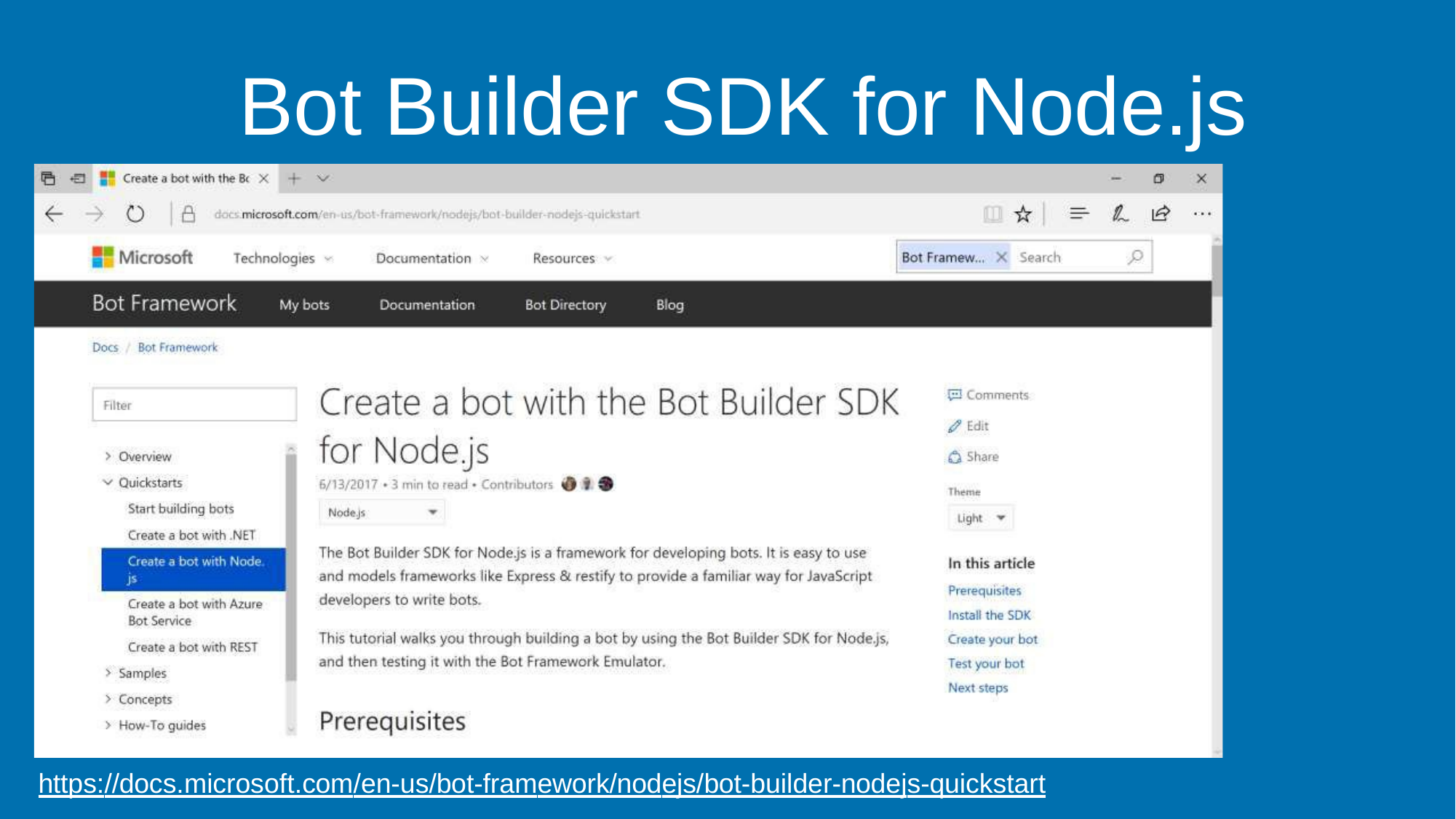

# Bot Builder SDK for Node.js

https://docs.microsoft.com/en-us/bot-framework/nodejs/bot-builder-nodejs-quickstart